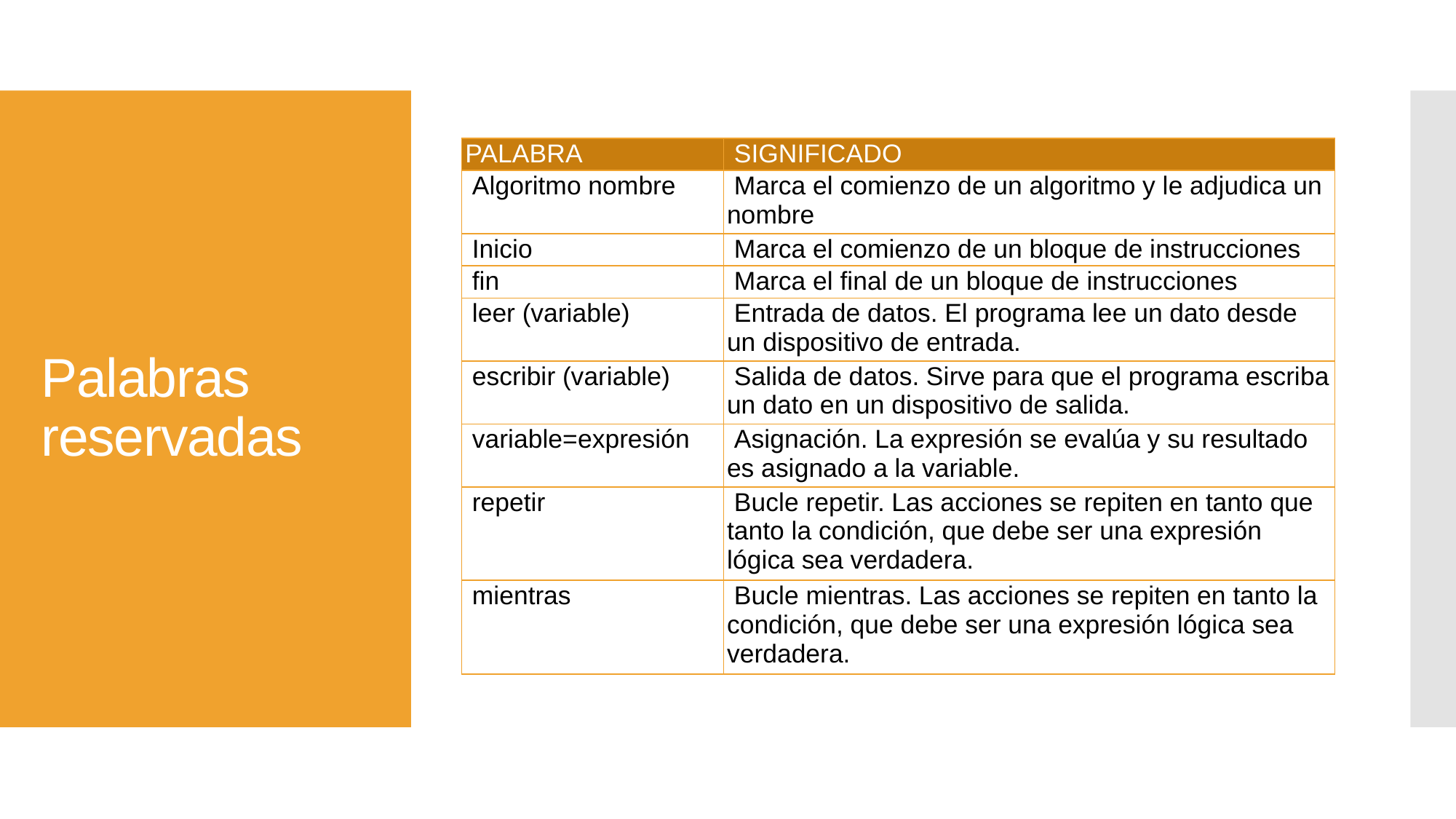

# Palabras reservadas
| PALABRA | SIGNIFICADO |
| --- | --- |
| Algoritmo nombre | Marca el comienzo de un algoritmo y le adjudica un nombre |
| Inicio | Marca el comienzo de un bloque de instrucciones |
| fin | Marca el final de un bloque de instrucciones |
| leer (variable) | Entrada de datos. El programa lee un dato desde un dispositivo de entrada. |
| escribir (variable) | Salida de datos. Sirve para que el programa escriba un dato en un dispositivo de salida. |
| variable=expresión | Asignación. La expresión se evalúa y su resultado es asignado a la variable. |
| repetir | Bucle repetir. Las acciones se repiten en tanto que tanto la condición, que debe ser una expresión lógica sea verdadera. |
| mientras | Bucle mientras. Las acciones se repiten en tanto la condición, que debe ser una expresión lógica sea verdadera. |